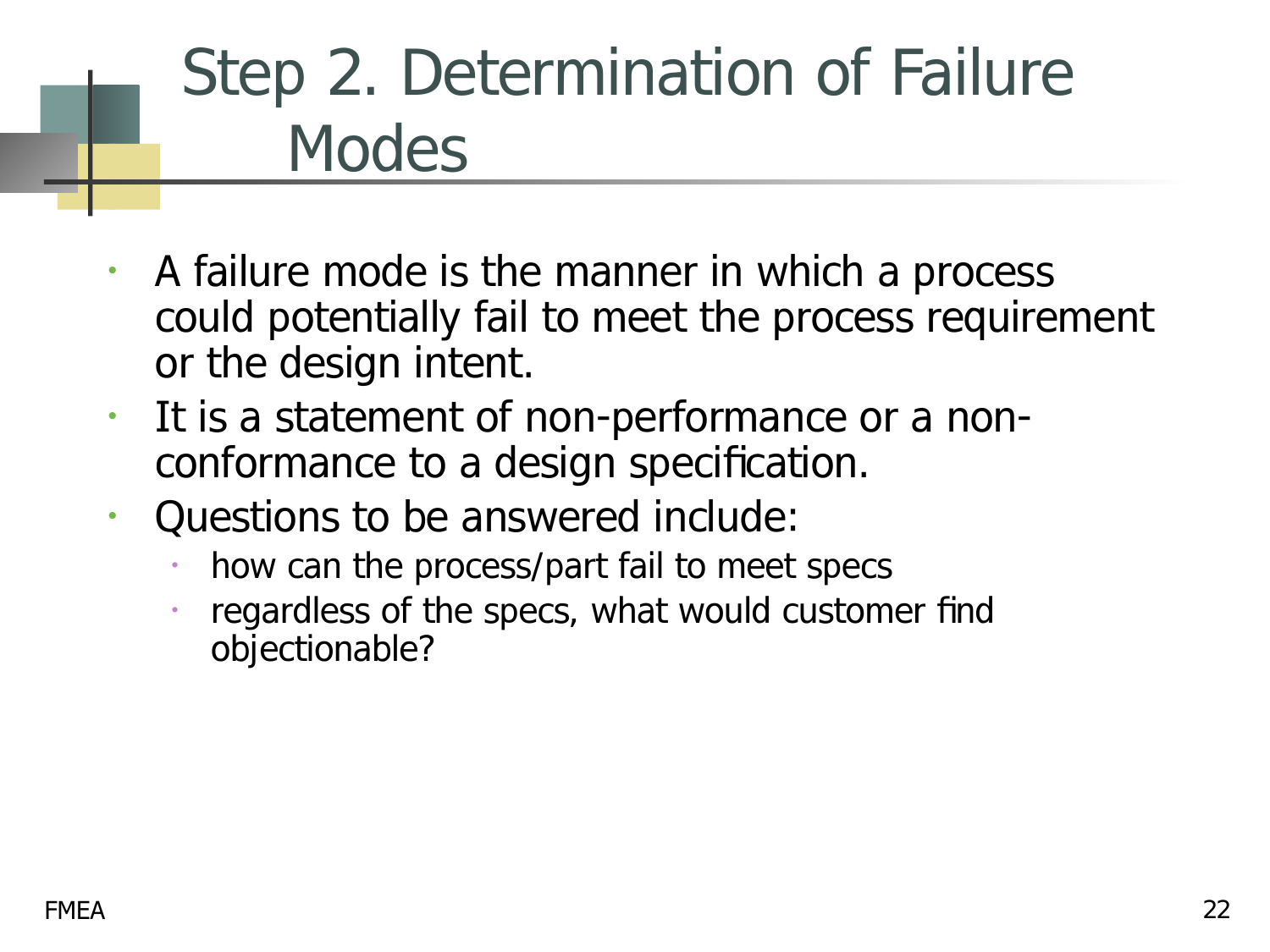

# Step 2. Determination of Failure Modes
A failure mode is the manner in which a process could potentially fail to meet the process requirement or the design intent.
It is a statement of non-performance or a non-conformance to a design specification.
Questions to be answered include:
how can the process/part fail to meet specs
regardless of the specs, what would customer find objectionable?
22
FMEA